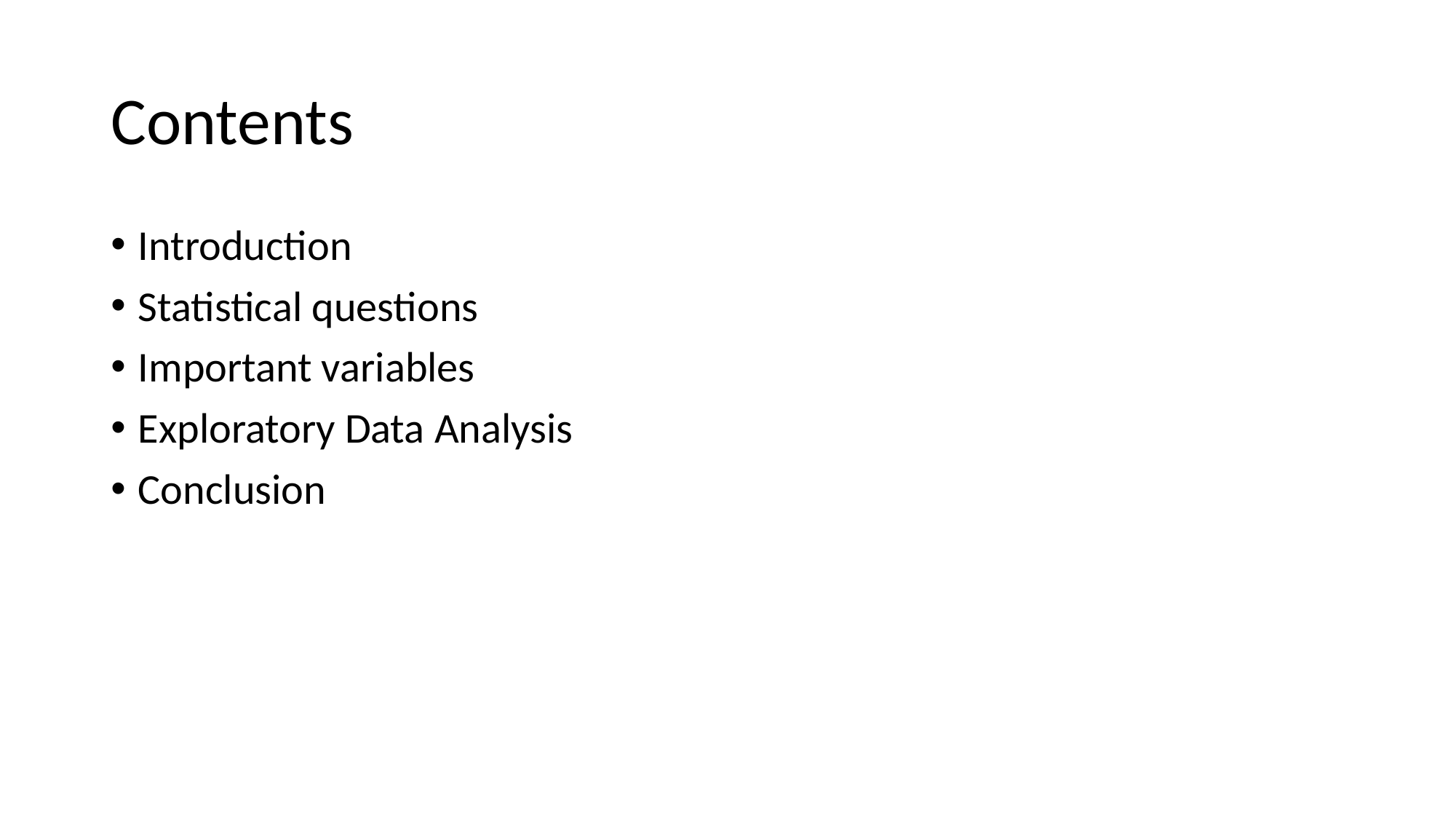

# Contents
Introduction
Statistical questions
Important variables
Exploratory Data Analysis
Conclusion